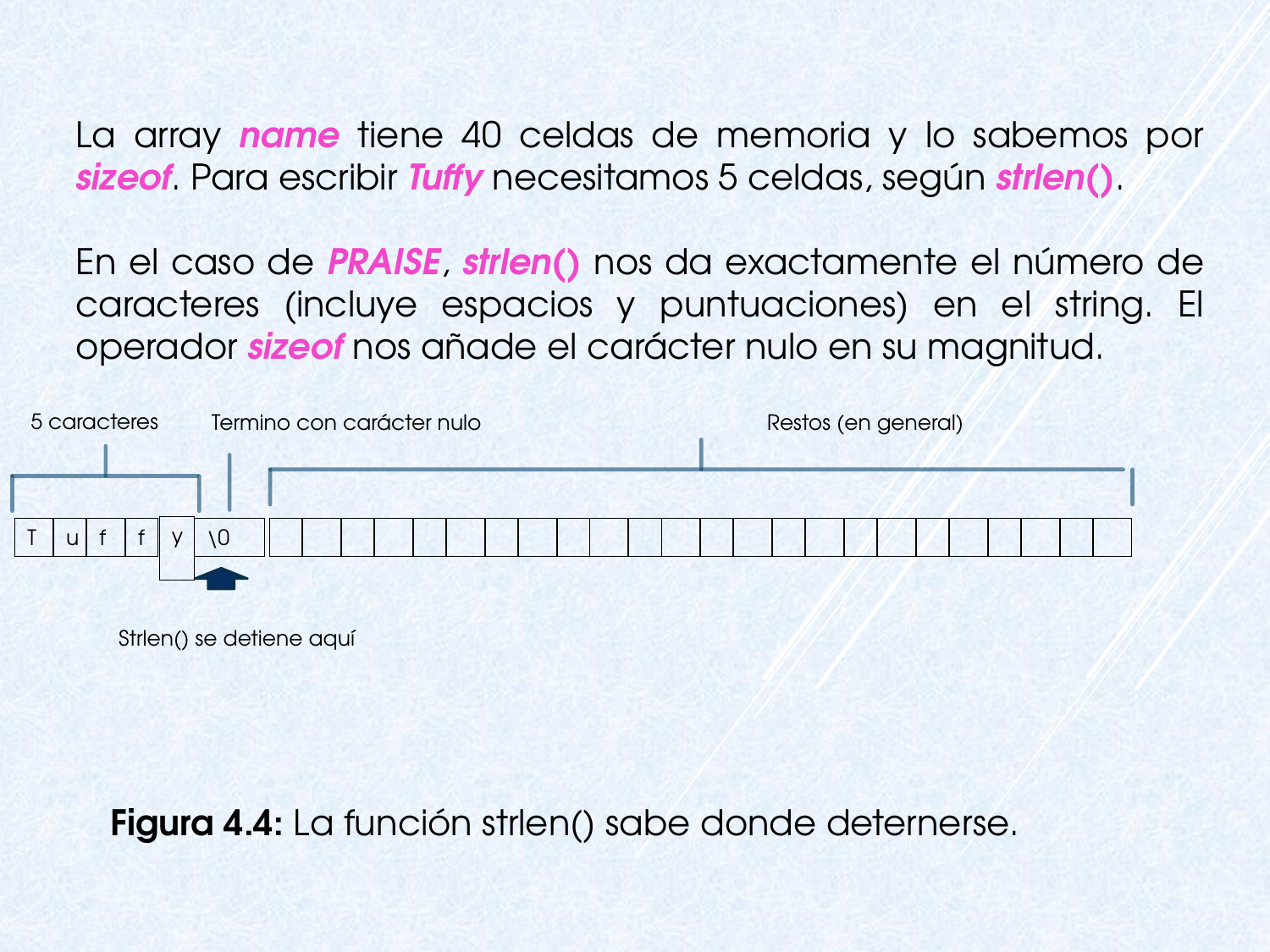

La array name tiene 40 celdas de memoria y lo sabemos por sizeof. Para escribir Tuffy necesitamos 5 celdas, según strlen().

En el caso de PRAISE, strlen() nos da exactamente el número de caracteres (incluye espacios y puntuaciones) en el string. El operador sizeof nos añade el carácter nulo en su magnitud.

5 caracteres
Termino con carácter nulo
Restos (en general)
y
T
u
f
f
\0

Strlen() se detiene aquí
Figura 4.4: La función strlen() sabe donde deternerse.